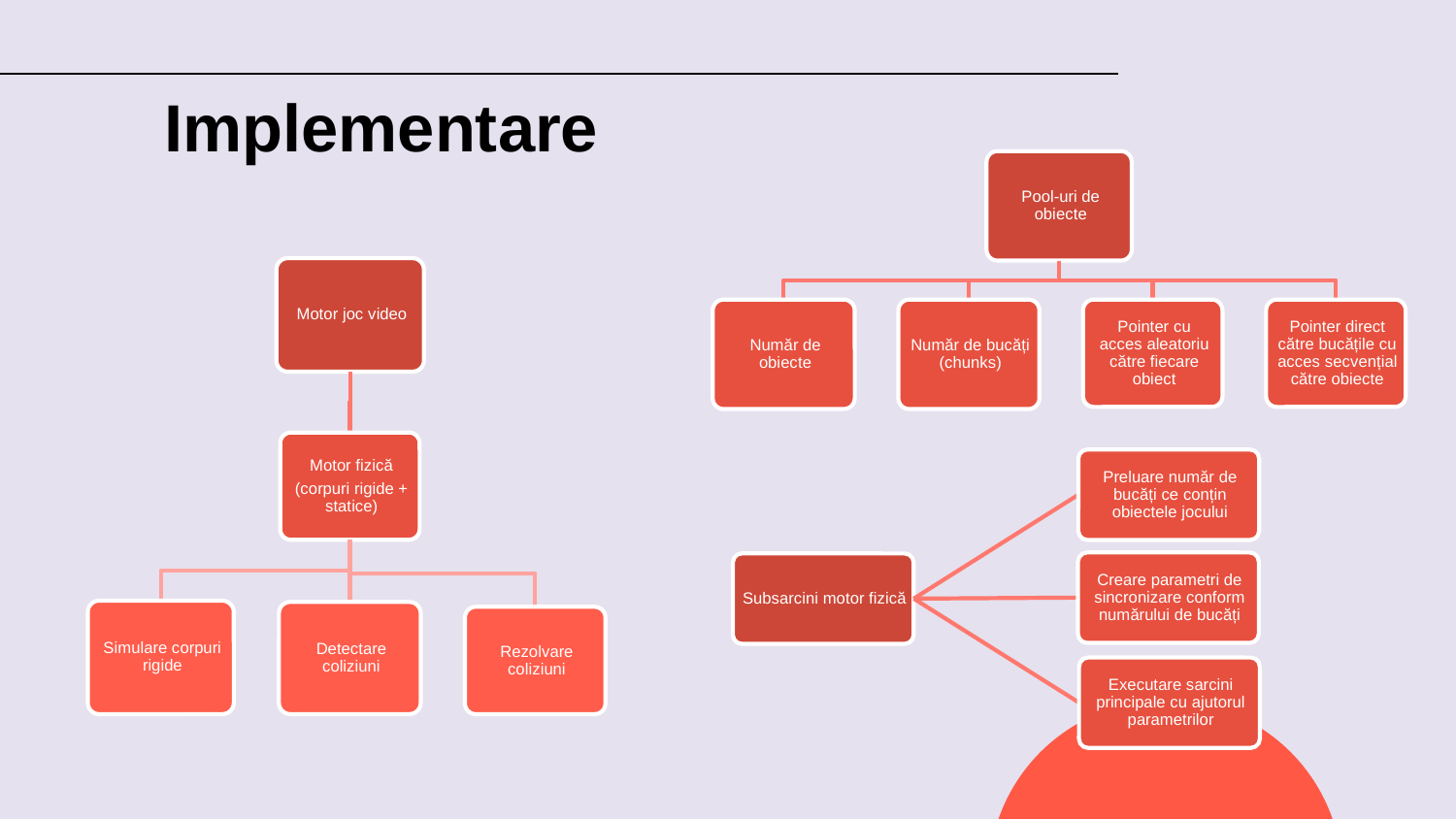

# Implementare
Pool-uri de obiecte
Număr de obiecte
Număr de bucăți (chunks)
Pointer cu acces aleatoriu către fiecare obiect
Pointer direct către bucățile cu acces secvențial către obiecte
Motor joc video
Motor fizică
(corpuri rigide + statice)
Simulare corpuri rigide
Detectare coliziuni
Rezolvare coliziuni
Subsarcini motor fizică

Preluare număr de bucăți ce conțin obiectele jocului

Creare parametri de sincronizare conform numărului de bucăți

Executare sarcini principale cu ajutorul parametrilor